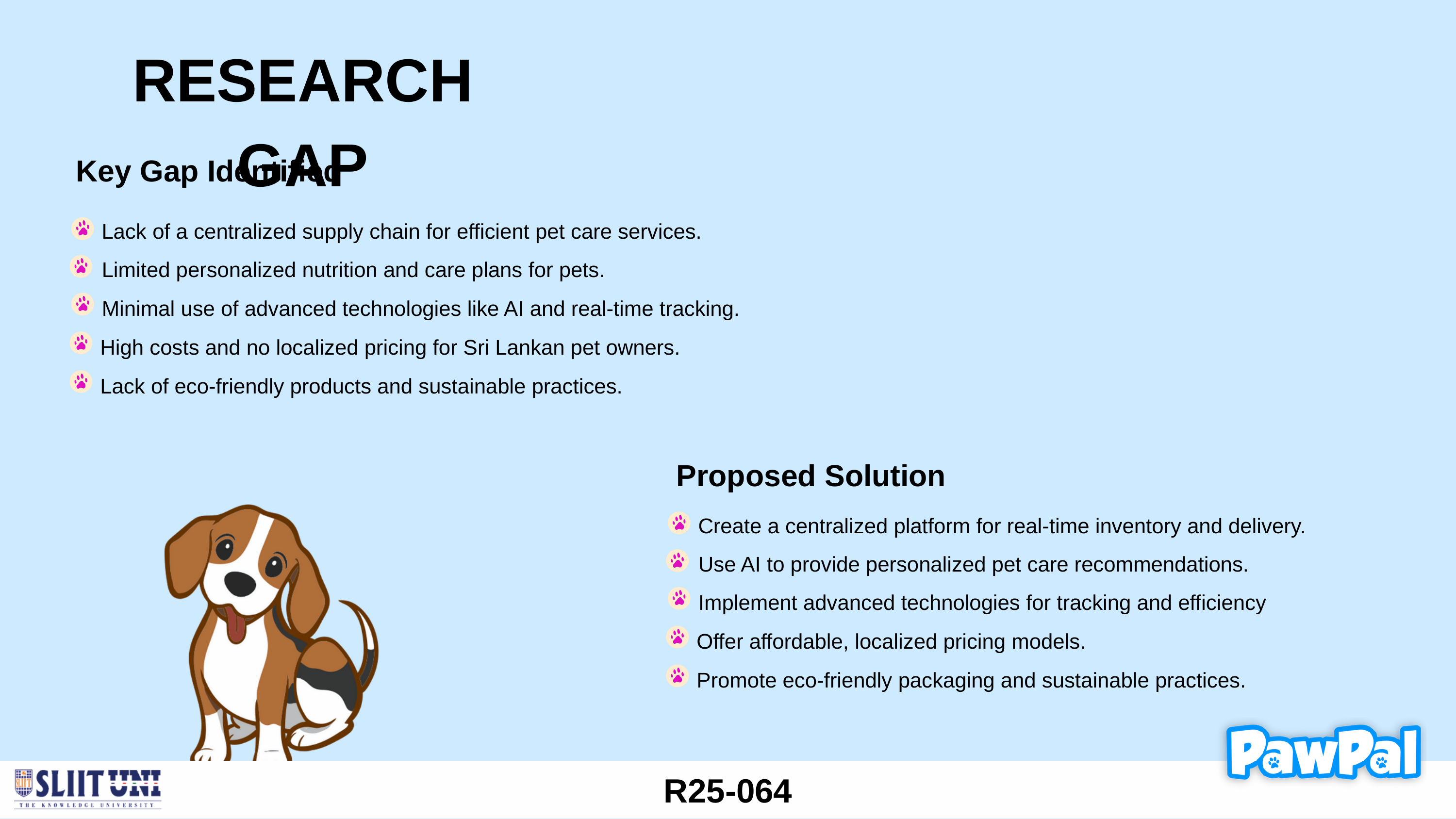

RESEARCH GAP
Key Gap Identified
Lack of a centralized supply chain for efficient pet care services.

Limited personalized nutrition and care plans for pets.

Minimal use of advanced technologies like AI and real-time tracking.

High costs and no localized pricing for Sri Lankan pet owners.

Lack of eco-friendly products and sustainable practices.

Proposed Solution

Create a centralized platform for real-time inventory and delivery.

Use AI to provide personalized pet care recommendations.

Implement advanced technologies for tracking and efficiency

Offer affordable, localized pricing models.

Promote eco-friendly packaging and sustainable practices.

R25-064